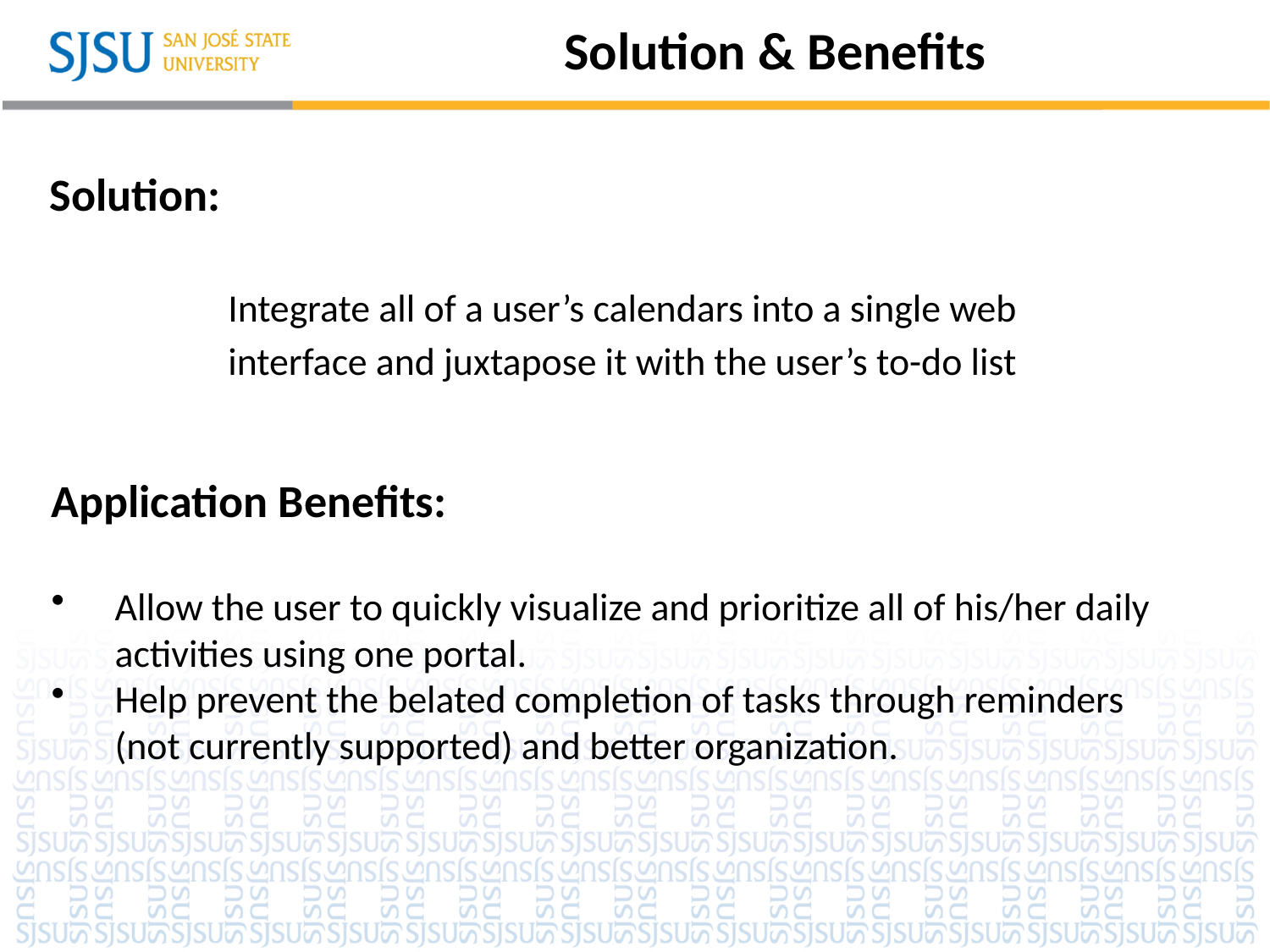

# Solution & Benefits
Solution:

Integrate all of a user’s calendars into a single web
interface and juxtapose it with the user’s to-do list

Application Benefits:

Allow the user to quickly visualize and prioritize all of his/her daily activities using one portal.
Help prevent the belated completion of tasks through reminders (not currently supported) and better organization.